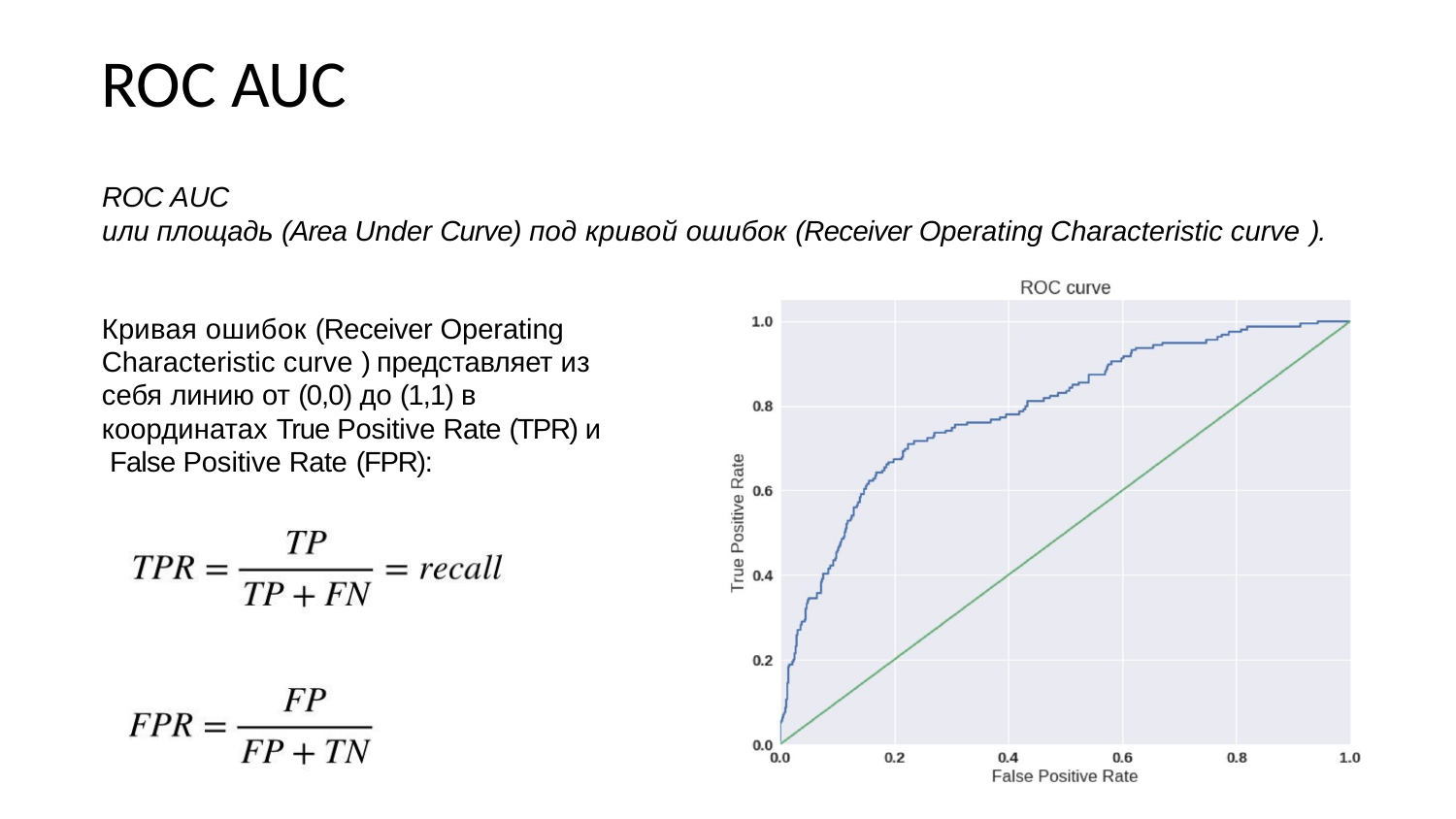

# ROC AUC
ROC AUC
или площадь (Area Under Curve) под кривой ошибок (Receiver Operating Characteristic curve ).

Кривая ошибок (Receiver Operating  Characteristic curve ) представляет из  себя линию от (0,0) до (1,1) в  координатах True Positive Rate (TPR) и  False Positive Rate (FPR):